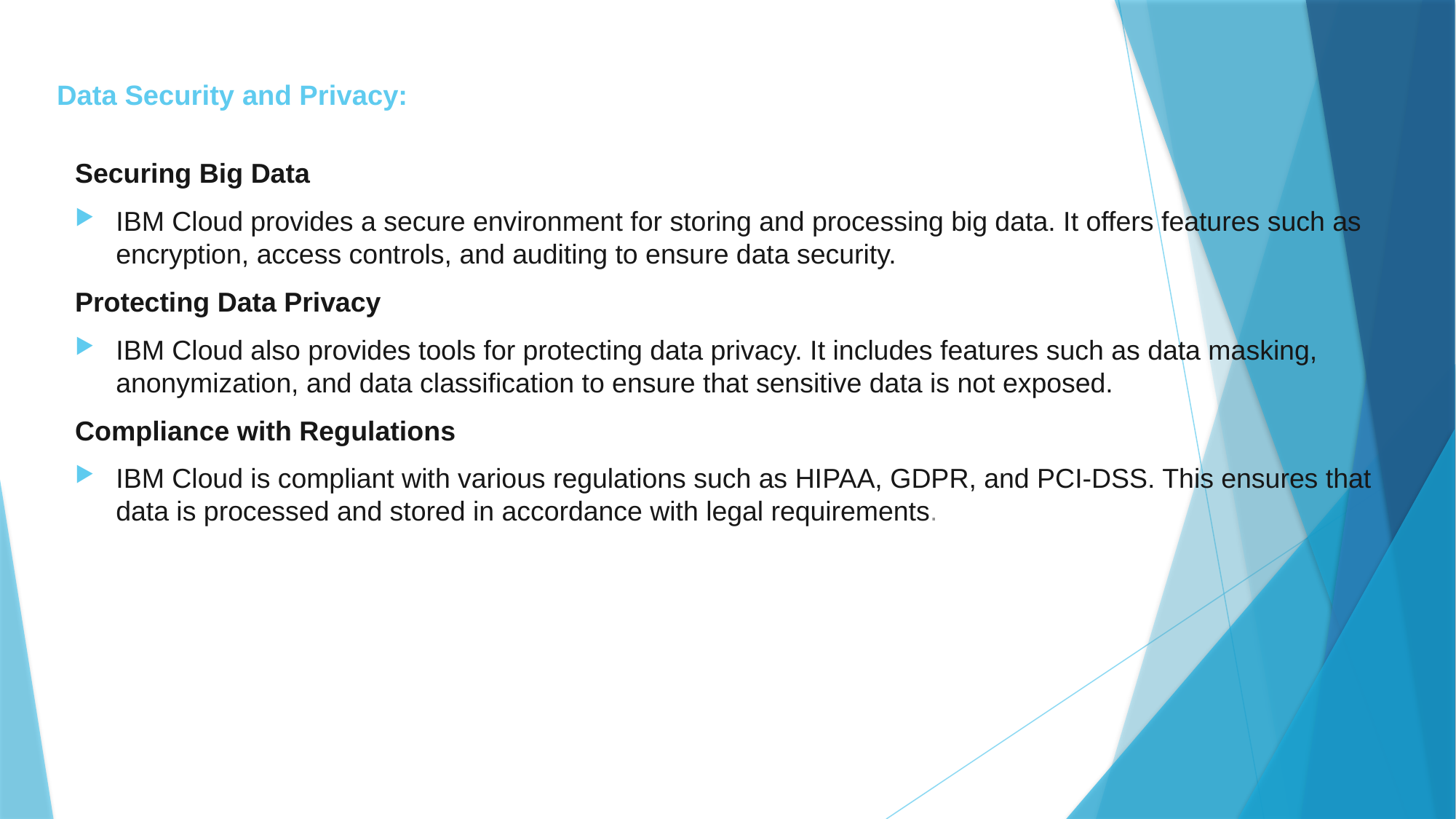

# Data Security and Privacy:
Securing Big Data
IBM Cloud provides a secure environment for storing and processing big data. It offers features such as encryption, access controls, and auditing to ensure data security.
Protecting Data Privacy
IBM Cloud also provides tools for protecting data privacy. It includes features such as data masking, anonymization, and data classification to ensure that sensitive data is not exposed.
Compliance with Regulations
IBM Cloud is compliant with various regulations such as HIPAA, GDPR, and PCI-DSS. This ensures that data is processed and stored in accordance with legal requirements.